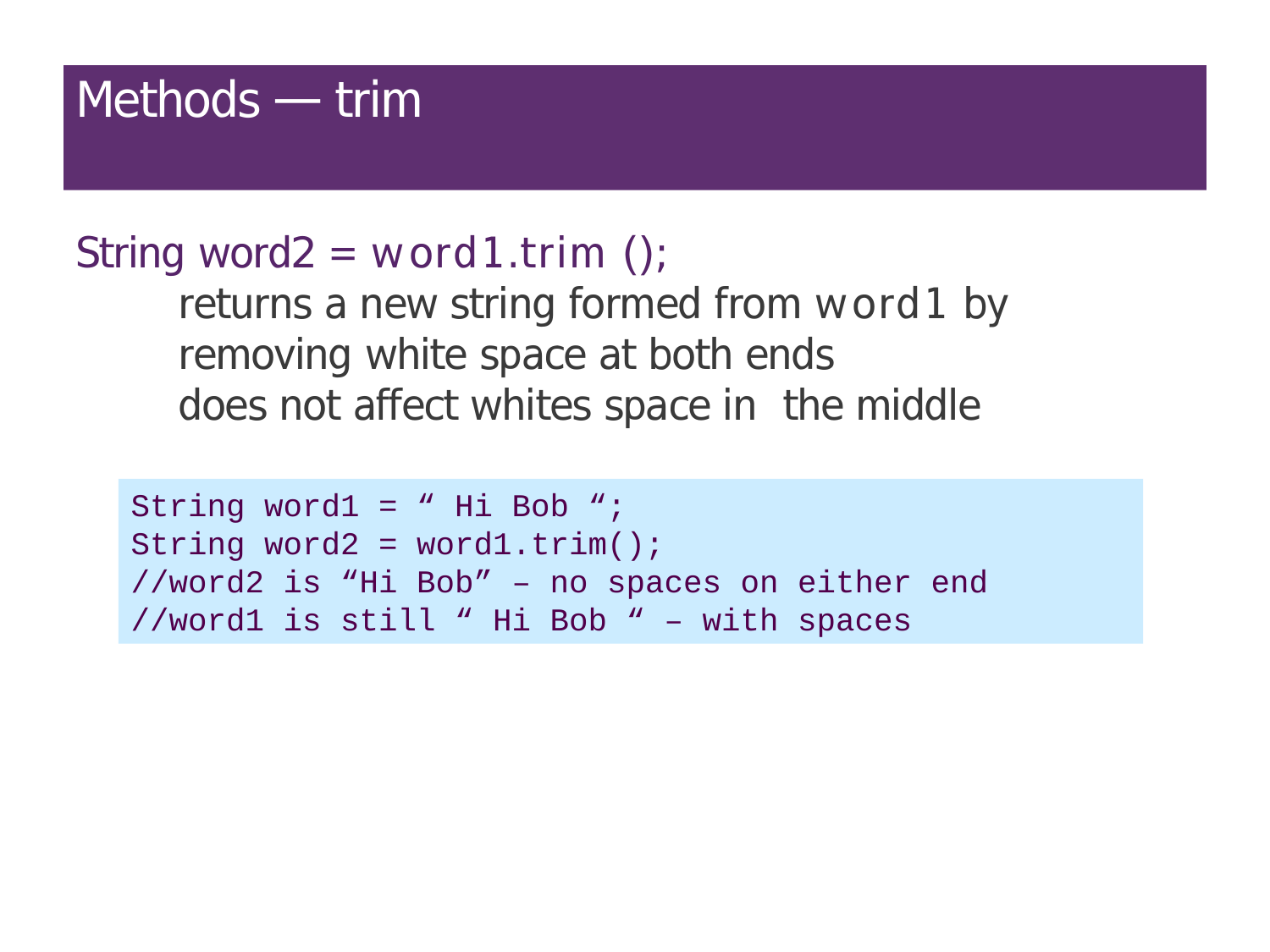

# Methods — trim
String word2 = word1.trim ();
	returns a new string formed from word1 by removing white space at both ends
does not affect whites space in  the middle

String word1 = “ Hi Bob “;
String word2 = word1.trim();
//word2 is “Hi Bob” – no spaces on either end
//word1 is still “ Hi Bob “ – with spaces